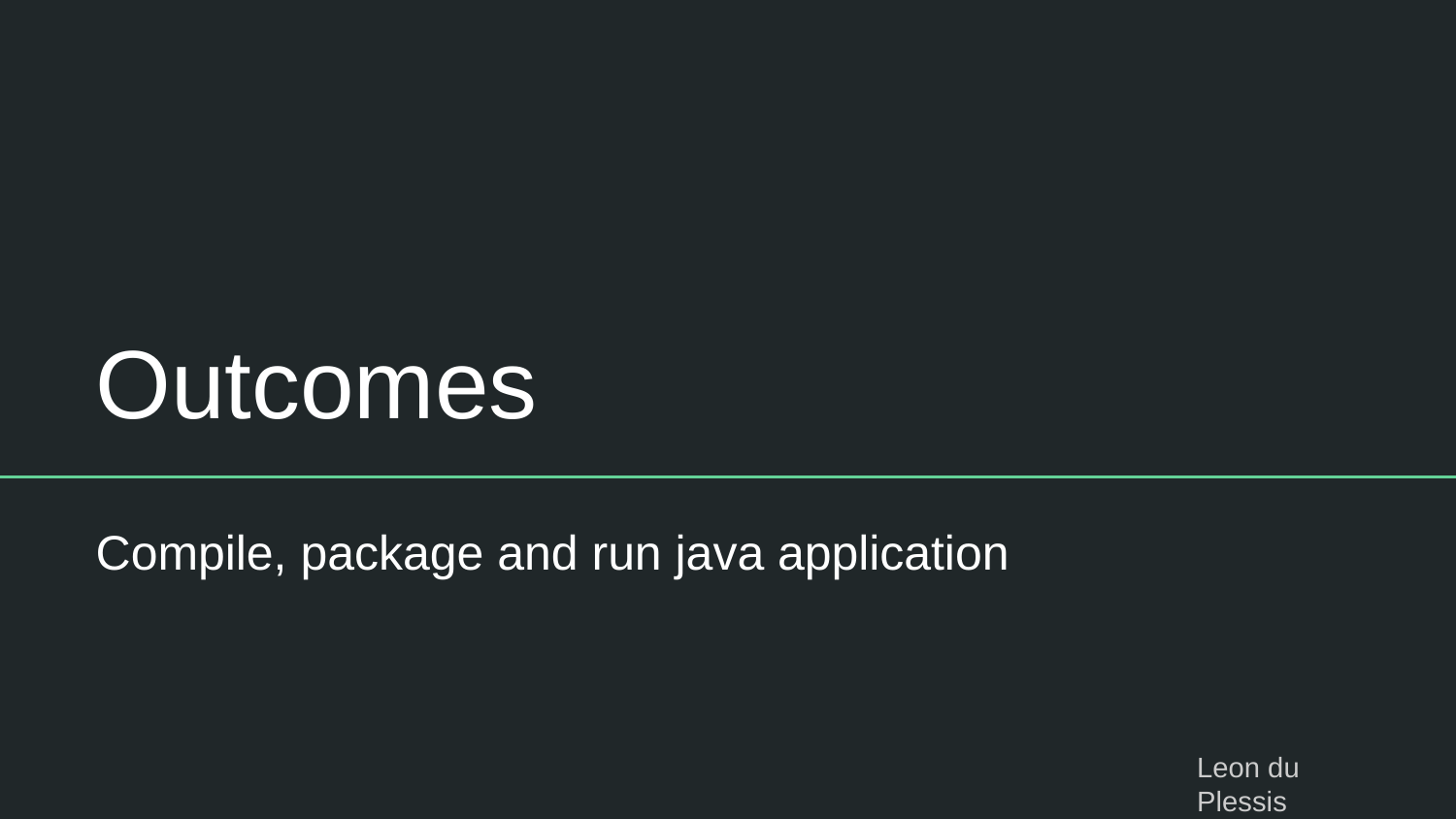

# Outcomes
Compile, package and run java application
Leon du Plessis